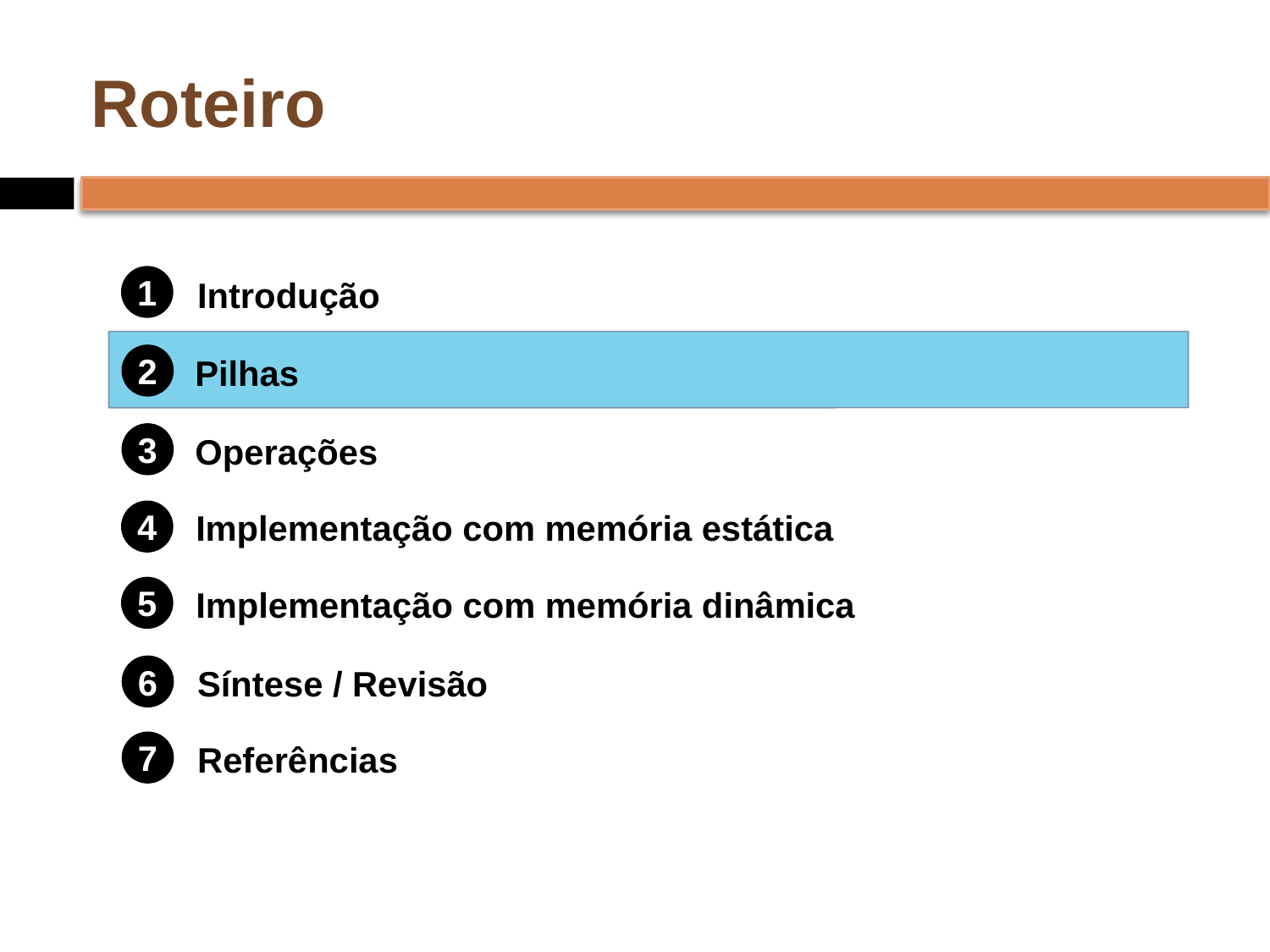

# Roteiro
1

Introdução
1.
1.
1.
1.

Pilhas
2

Operações
3

Implementação com memória estática
4

5

Implementação com memória dinâmica
6

Síntese / Revisão
7

Referências
22